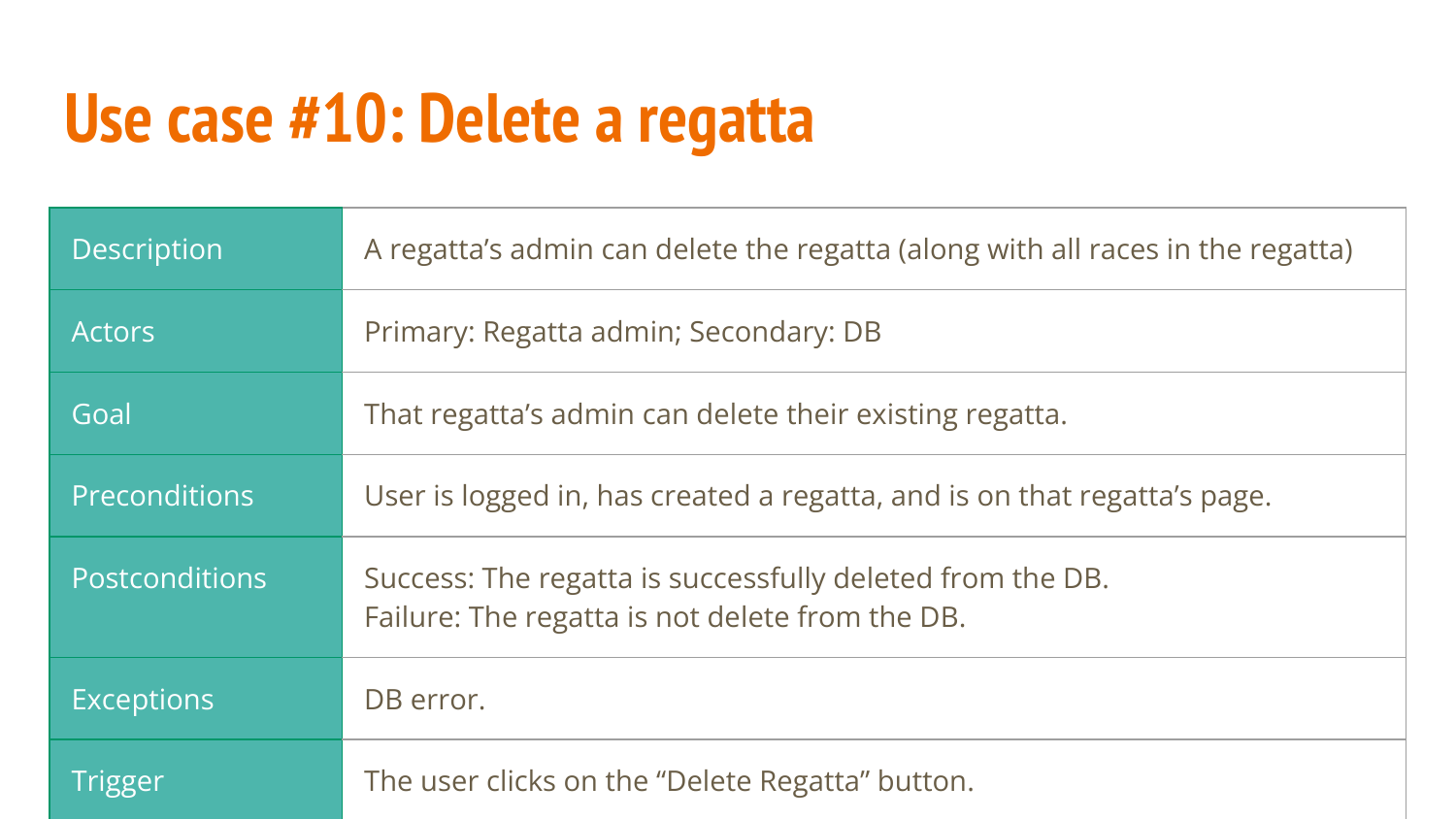

# Use case #10: Delete a regatta
| Description | A regatta’s admin can delete the regatta (along with all races in the regatta) |
| --- | --- |
| Actors | Primary: Regatta admin; Secondary: DB |
| Goal | That regatta’s admin can delete their existing regatta. |
| Preconditions | User is logged in, has created a regatta, and is on that regatta’s page. |
| Postconditions | Success: The regatta is successfully deleted from the DB. Failure: The regatta is not delete from the DB. |
| Exceptions | DB error. |
| Trigger | The user clicks on the “Delete Regatta” button. |